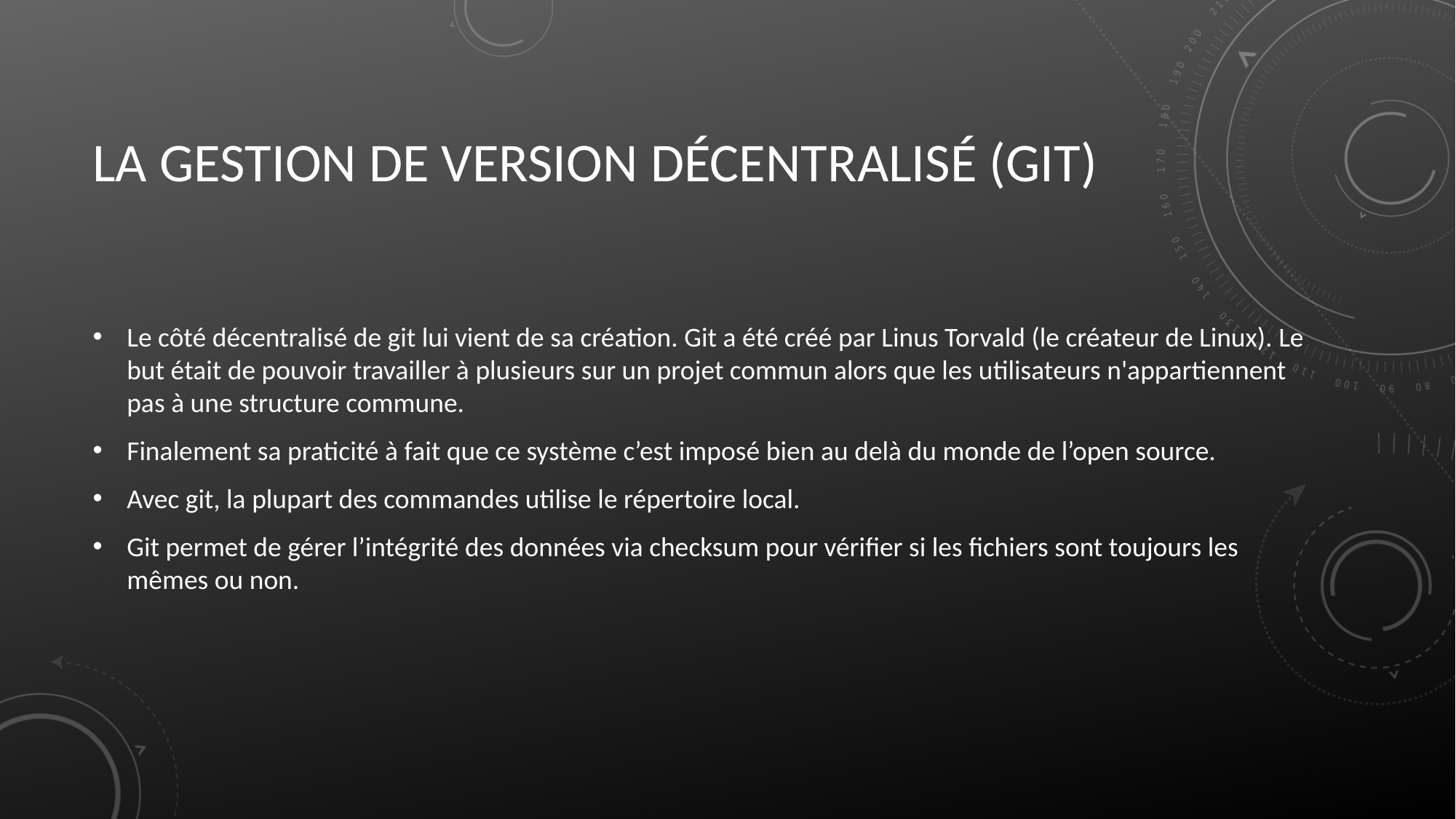

# La gestion de version décentralisé (Git)
Le côté décentralisé de git lui vient de sa création. Git a été créé par Linus Torvald (le créateur de Linux). Le but était de pouvoir travailler à plusieurs sur un projet commun alors que les utilisateurs n'appartiennent pas à une structure commune.
Finalement sa praticité à fait que ce système c’est imposé bien au delà du monde de l’open source.
Avec git, la plupart des commandes utilise le répertoire local.
Git permet de gérer l’intégrité des données via checksum pour vérifier si les fichiers sont toujours les mêmes ou non.